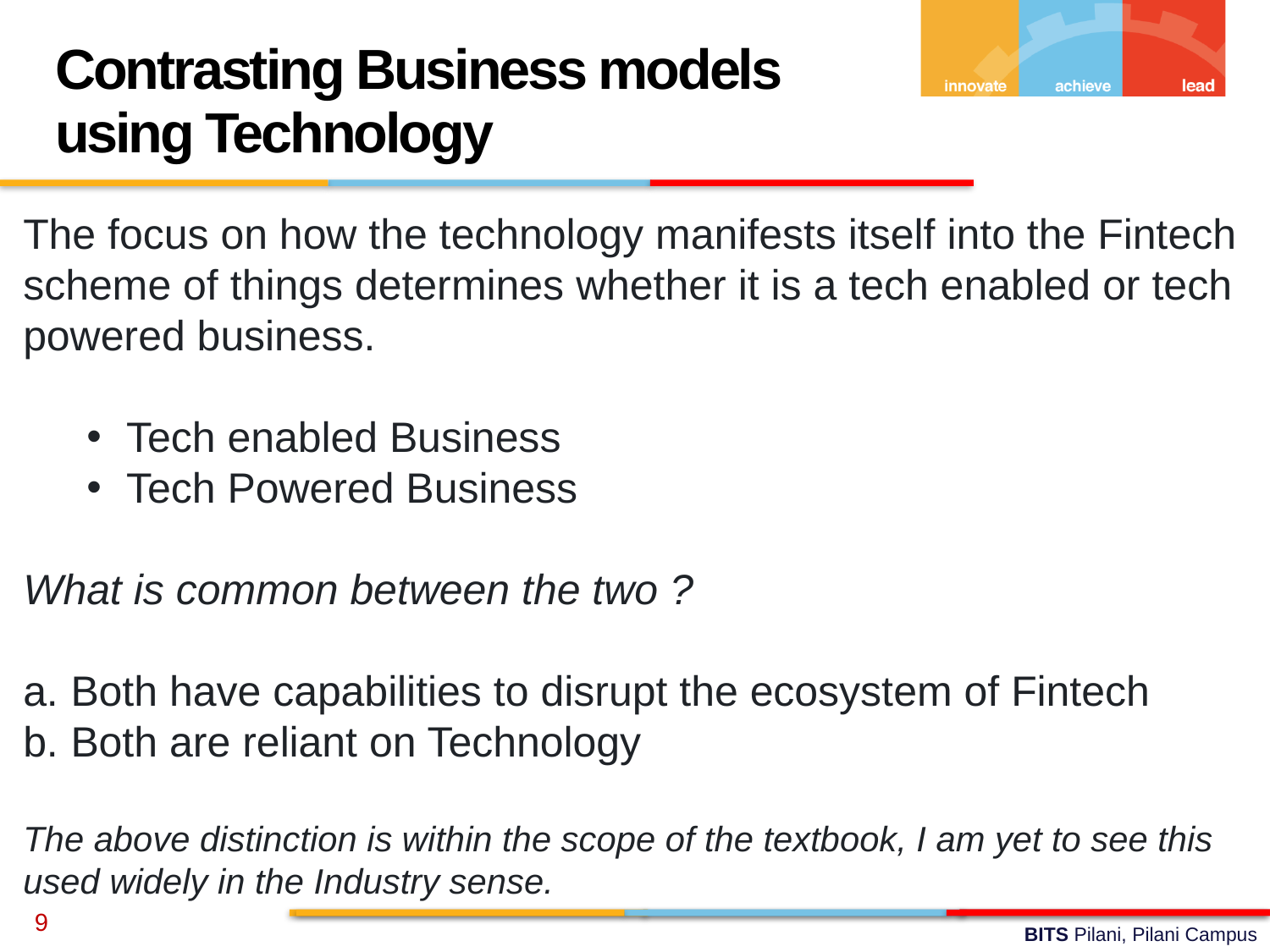

Contrasting Business models using Technology
The focus on how the technology manifests itself into the Fintech scheme of things determines whether it is a tech enabled or tech powered business.

Tech enabled Business
Tech Powered Business

What is common between the two ?

Both have capabilities to disrupt the ecosystem of Fintech
Both are reliant on Technology

The above distinction is within the scope of the textbook, I am yet to see this used widely in the Industry sense.
9